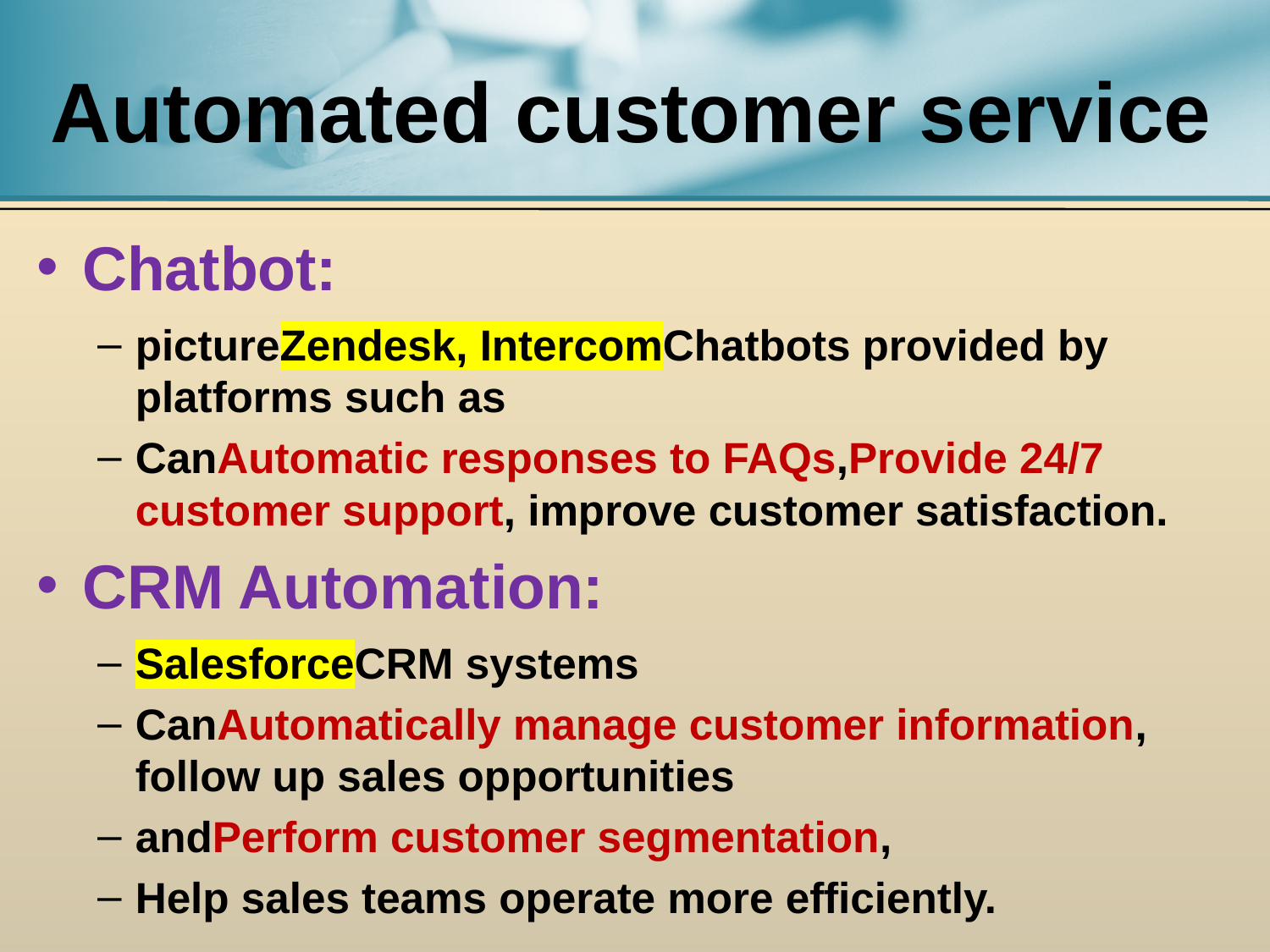

# Automated customer service
Chatbot:
pictureZendesk, IntercomChatbots provided by platforms such as
CanAutomatic responses to FAQs,Provide 24/7 customer support, improve customer satisfaction.
CRM Automation:
SalesforceCRM systems
CanAutomatically manage customer information, follow up sales opportunities
andPerform customer segmentation,
Help sales teams operate more efficiently.